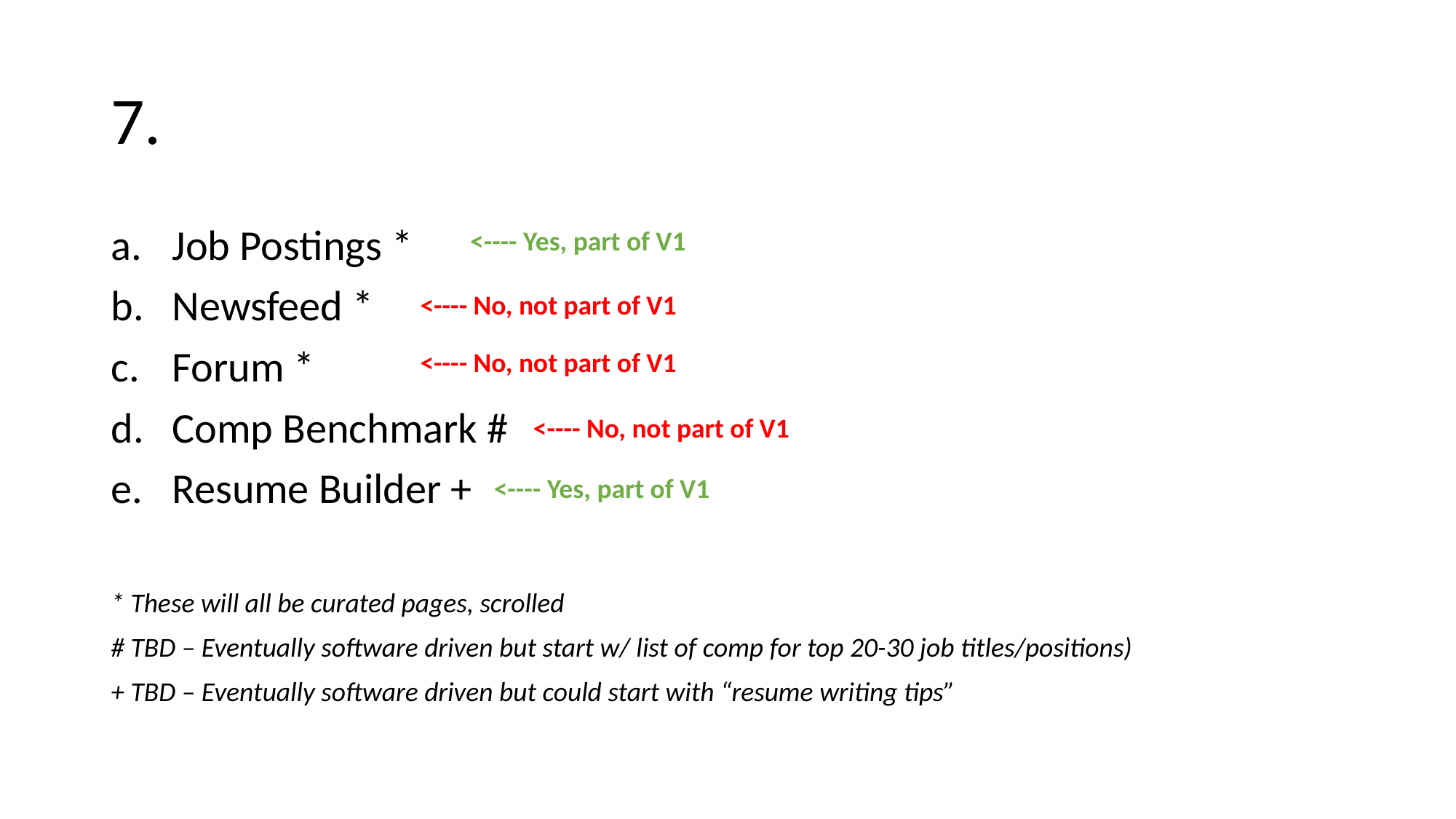

# 7.
Job Postings *
Newsfeed *
Forum *
Comp Benchmark #
Resume Builder +

* These will all be curated pages, scrolled
# TBD – Eventually software driven but start w/ list of comp for top 20-30 job titles/positions)
+ TBD – Eventually software driven but could start with “resume writing tips”

<---- Yes, part of V1
<---- No, not part of V1
<---- No, not part of V1
<---- No, not part of V1
<---- Yes, part of V1